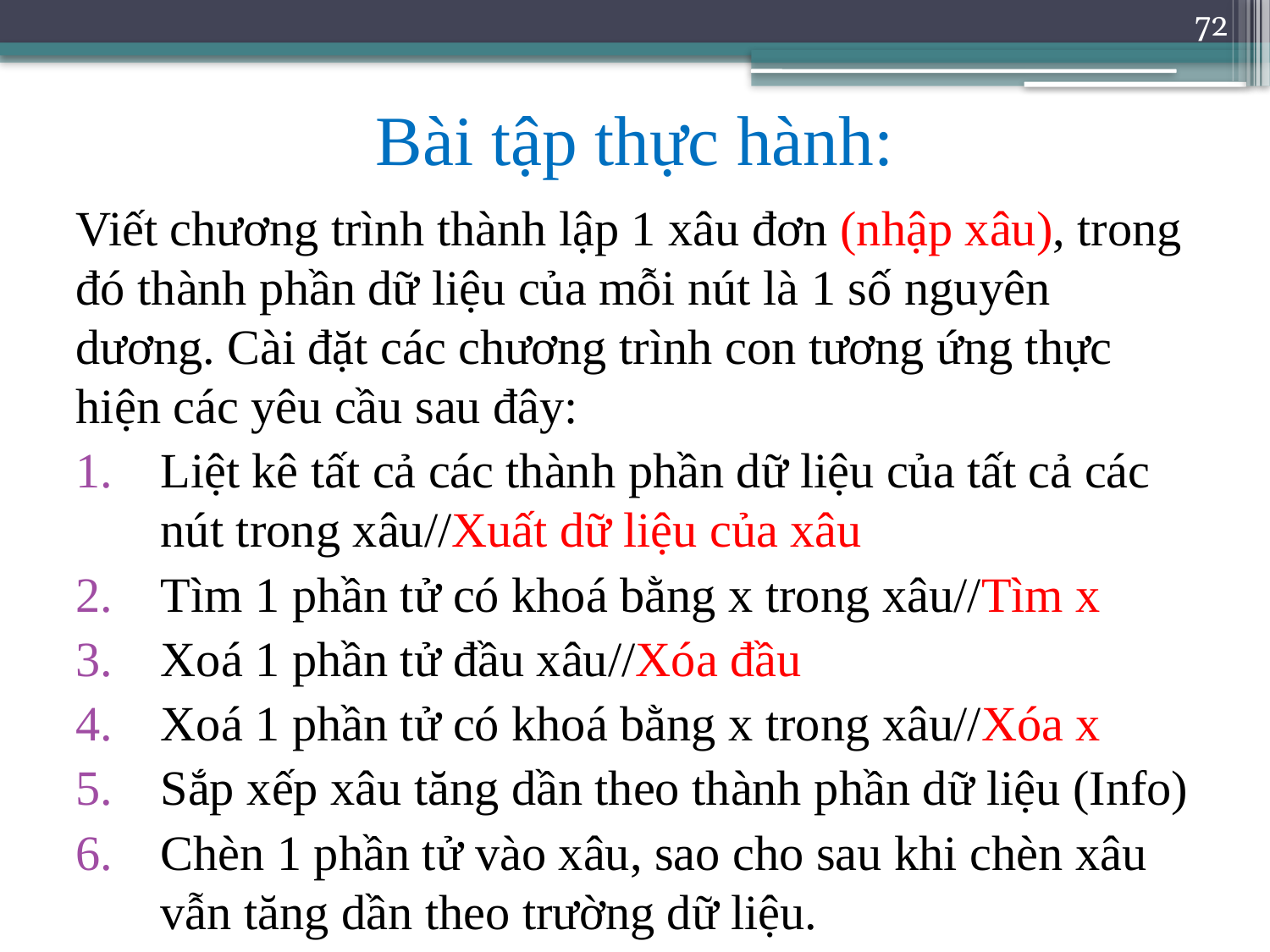

72
# Bài tập thực hành:
Viết chương trình thành lập 1 xâu đơn (nhập xâu), trong đó thành phần dữ liệu của mỗi nút là 1 số nguyên dương. Cài đặt các chương trình con tương ứng thực hiện các yêu cầu sau đây:
Liệt kê tất cả các thành phần dữ liệu của tất cả các nút trong xâu//Xuất dữ liệu của xâu
Tìm 1 phần tử có khoá bằng x trong xâu//Tìm x
Xoá 1 phần tử đầu xâu//Xóa đầu
Xoá 1 phần tử có khoá bằng x trong xâu//Xóa x
Sắp xếp xâu tăng dần theo thành phần dữ liệu (Info)
Chèn 1 phần tử vào xâu, sao cho sau khi chèn xâu vẫn tăng dần theo trường dữ liệu.